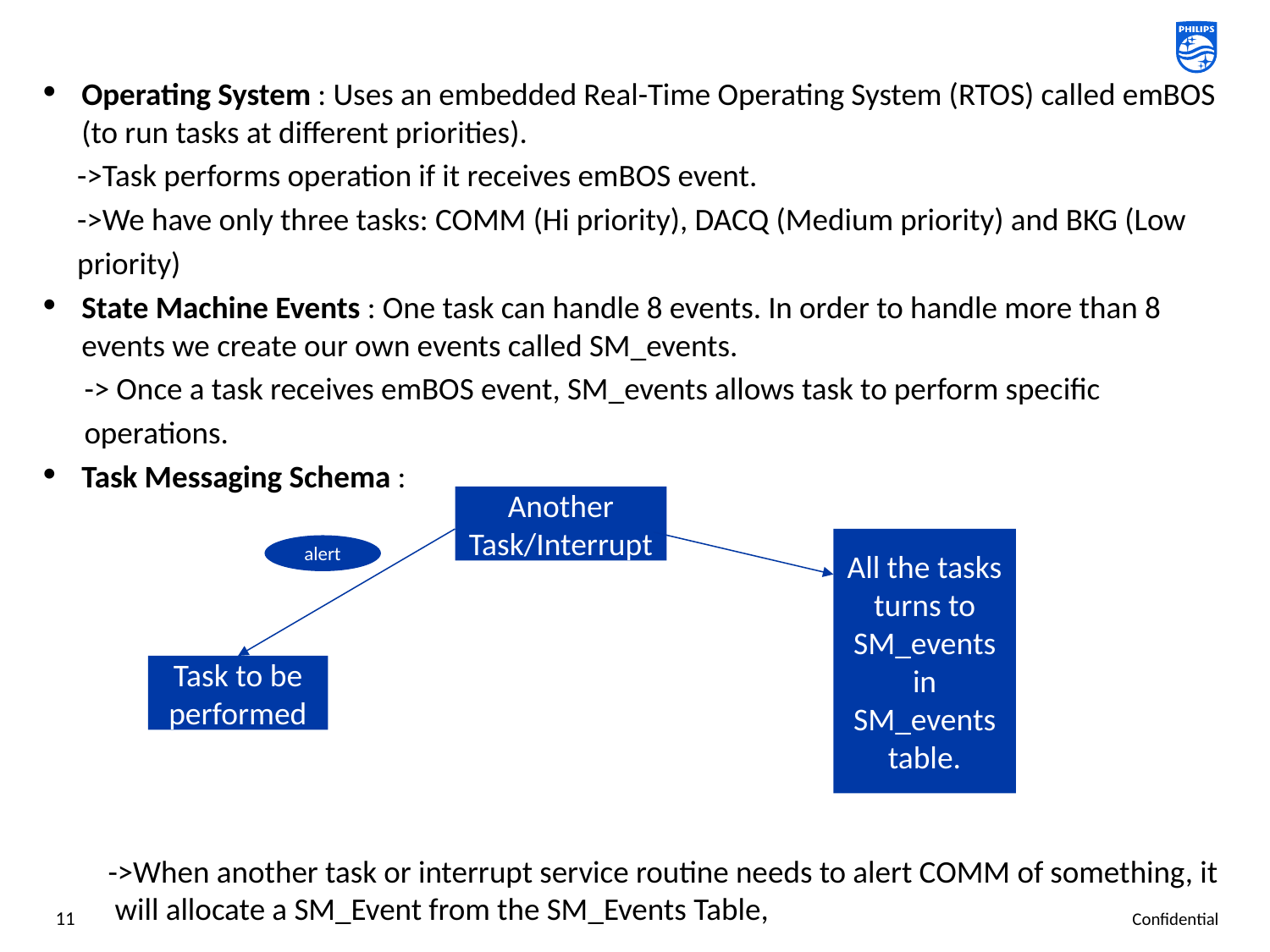

Operating System : Uses an embedded Real-Time Operating System (RTOS) called emBOS (to run tasks at different priorities).
     ->Task performs operation if it receives emBOS event.
     ->We have only three tasks: COMM (Hi priority), DACQ (Medium priority) and BKG (Low
     priority)
State Machine Events : One task can handle 8 events. In order to handle more than 8 events we create our own events called SM_events.
      -> Once a task receives emBOS event, SM_events allows task to perform specific
      operations.
Task Messaging Schema :

->When another task or interrupt service routine needs to alert COMM of something, it    will allocate a SM_Event from the SM_Events Table,

Another Task/Interrupt
All the tasks turns to SM_events in SM_events table.
alert
Task to be performed